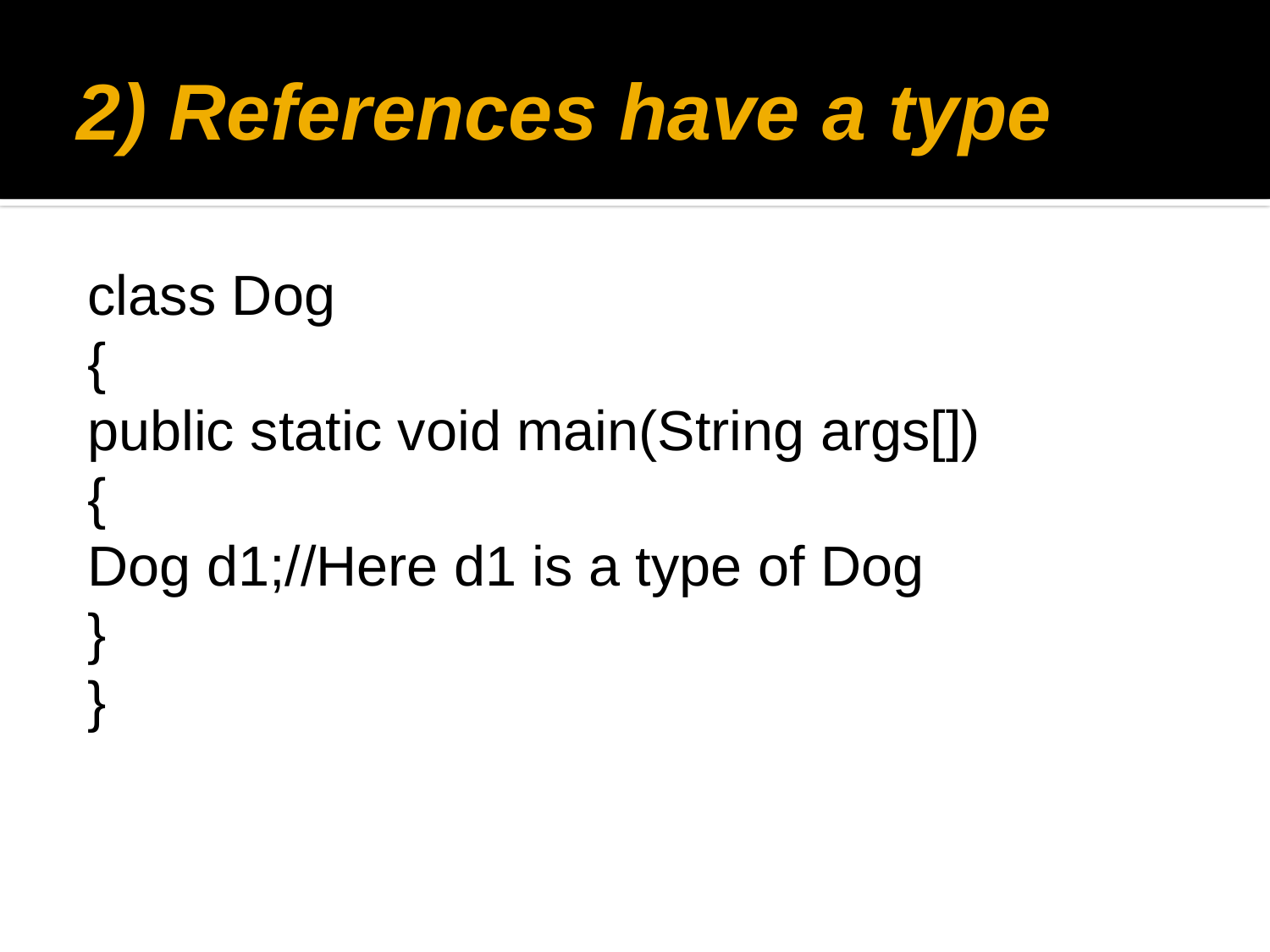

# 2) References have a type
class Dog
{
public static void main(String args[])
{
Dog d1;//Here d1 is a type of Dog
}
}